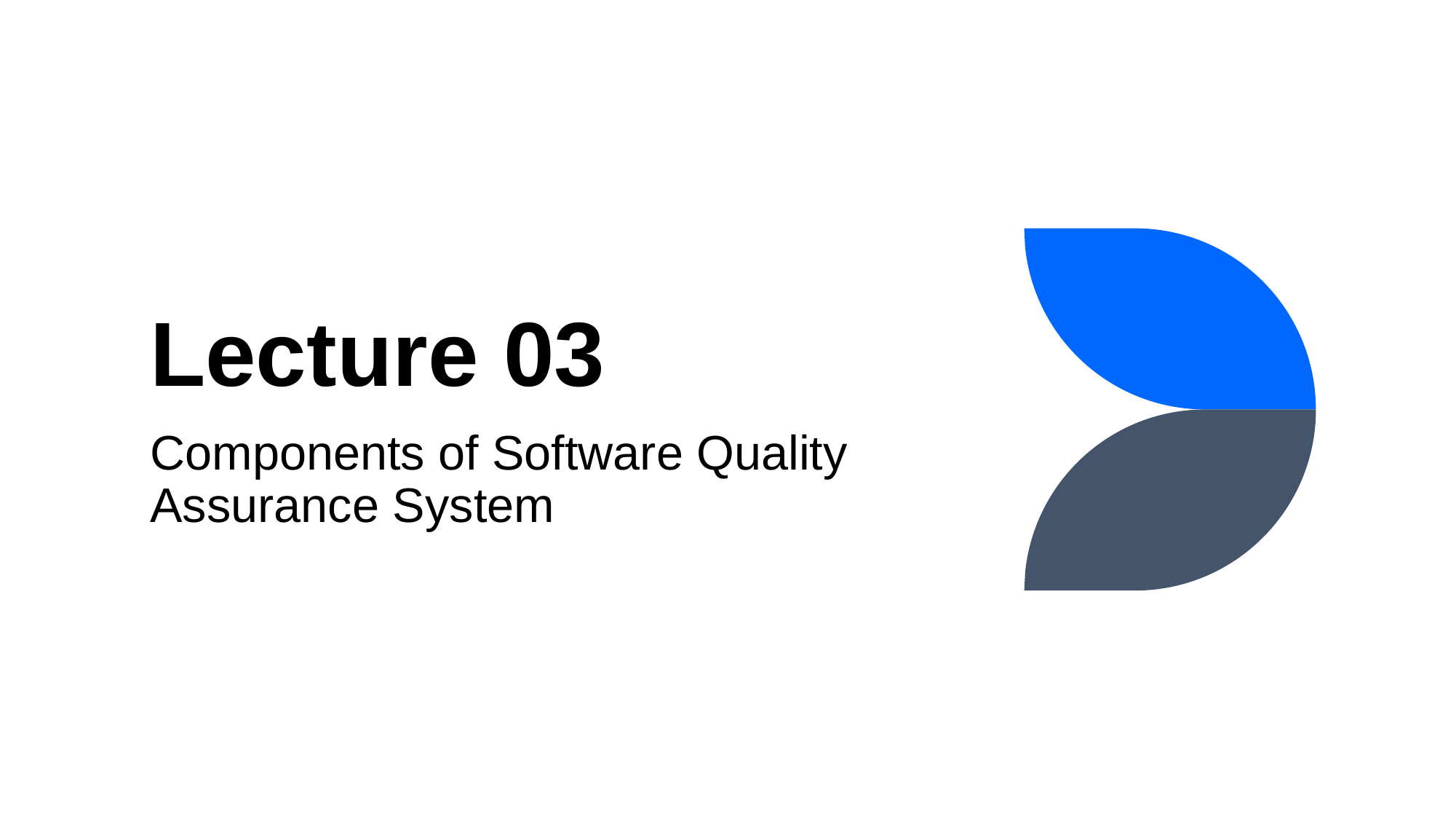

# Lecture 03
Components of Software Quality Assurance System